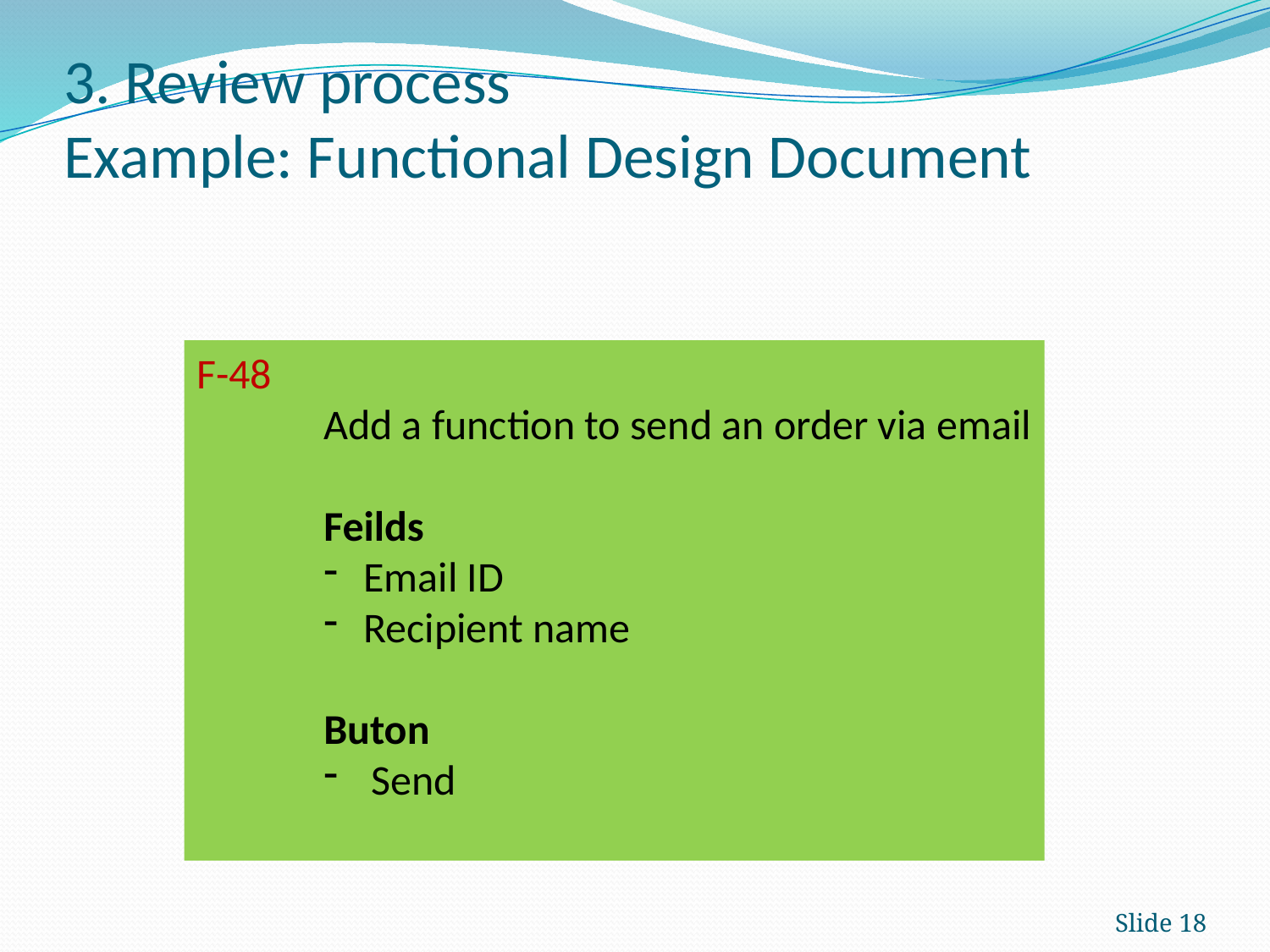

# 3. Review process Example: Functional Design Document
F-48
	Add a function to send an order via email

	Feilds
Email ID
Recipient name

	Buton
Send

Slide 18